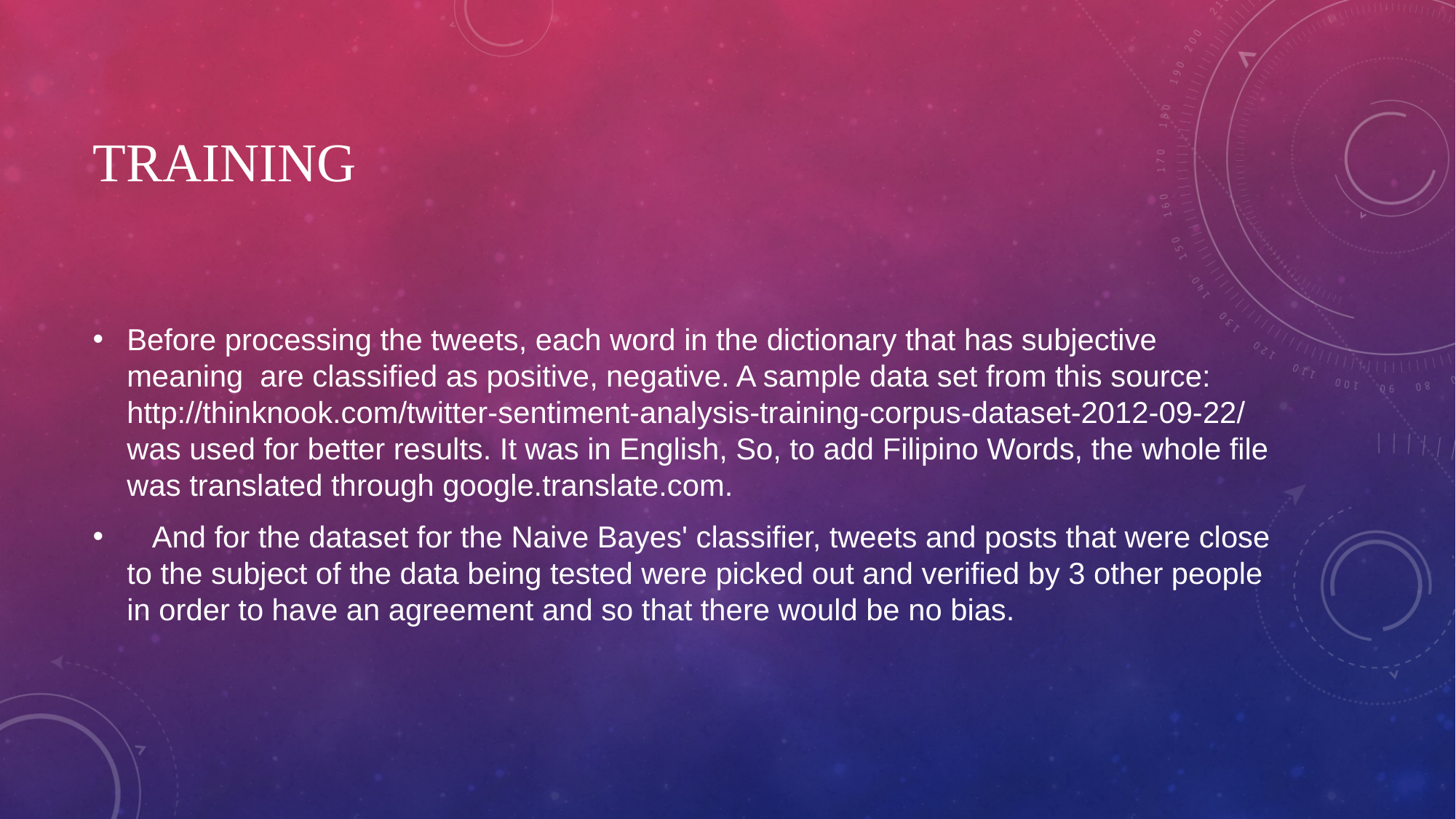

# Training
Before processing the tweets, each word in the dictionary that has subjective meaning  are classified as positive, negative. A sample data set from this source: http://thinknook.com/twitter-sentiment-analysis-training-corpus-dataset-2012-09-22/ was used for better results. It was in English, So, to add Filipino Words, the whole file was translated through google.translate.com.
   And for the dataset for the Naive Bayes' classifier, tweets and posts that were close to the subject of the data being tested were picked out and verified by 3 other people in order to have an agreement and so that there would be no bias.